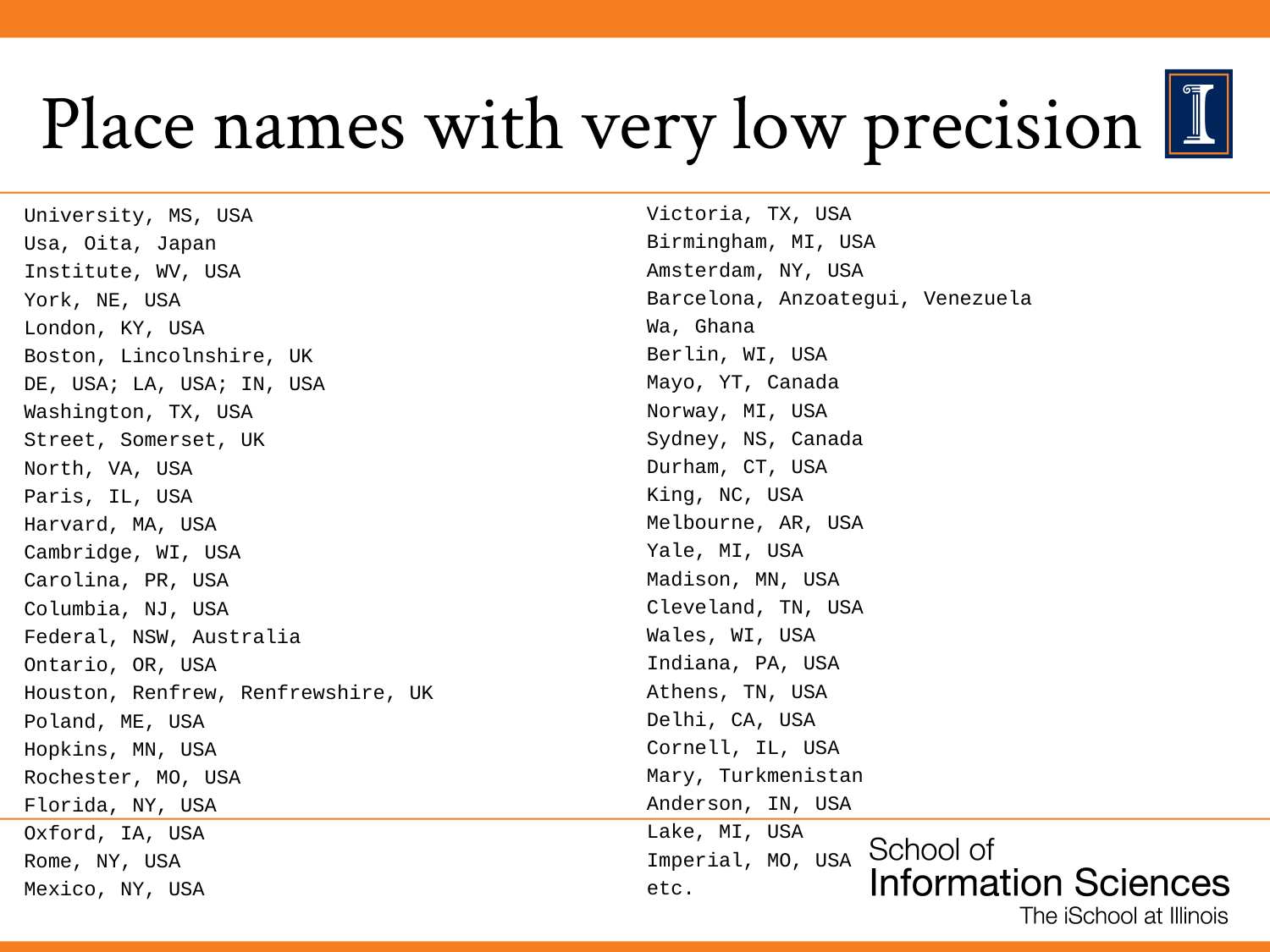

# Place names with very low precision
Victoria, TX, USA
Birmingham, MI, USA
Amsterdam, NY, USA
Barcelona, Anzoategui, Venezuela
Wa, Ghana
Berlin, WI, USA
Mayo, YT, Canada
Norway, MI, USA
Sydney, NS, Canada
Durham, CT, USA
King, NC, USA
Melbourne, AR, USA
Yale, MI, USA
Madison, MN, USA
Cleveland, TN, USA
Wales, WI, USA
Indiana, PA, USA
Athens, TN, USA
Delhi, CA, USA
Cornell, IL, USA
Mary, Turkmenistan
Anderson, IN, USA
Lake, MI, USA
Imperial, MO, USA
etc.
University, MS, USA
Usa, Oita, Japan
Institute, WV, USA
York, NE, USA
London, KY, USA
Boston, Lincolnshire, UK
DE, USA; LA, USA; IN, USA
Washington, TX, USA
Street, Somerset, UK
North, VA, USA
Paris, IL, USA
Harvard, MA, USA
Cambridge, WI, USA
Carolina, PR, USA
Columbia, NJ, USA
Federal, NSW, Australia
Ontario, OR, USA
Houston, Renfrew, Renfrewshire, UK
Poland, ME, USA
Hopkins, MN, USA
Rochester, MO, USA
Florida, NY, USA
Oxford, IA, USA
Rome, NY, USA
Mexico, NY, USA